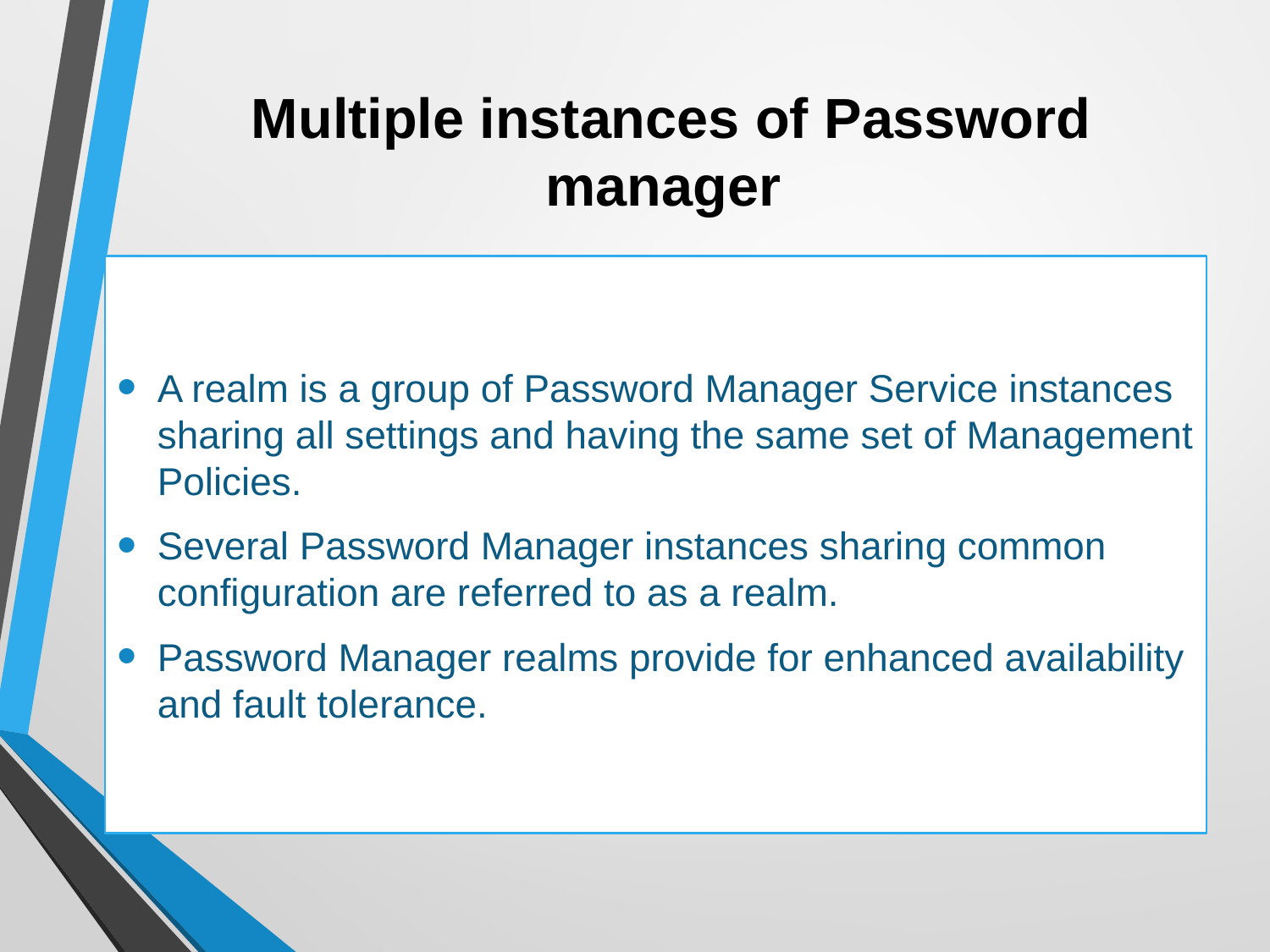

# Multiple instances of Password manager
A realm is a group of Password Manager Service instances sharing all settings and having the same set of Management Policies.
Several Password Manager instances sharing common configuration are referred to as a realm.
Password Manager realms provide for enhanced availability and fault tolerance.